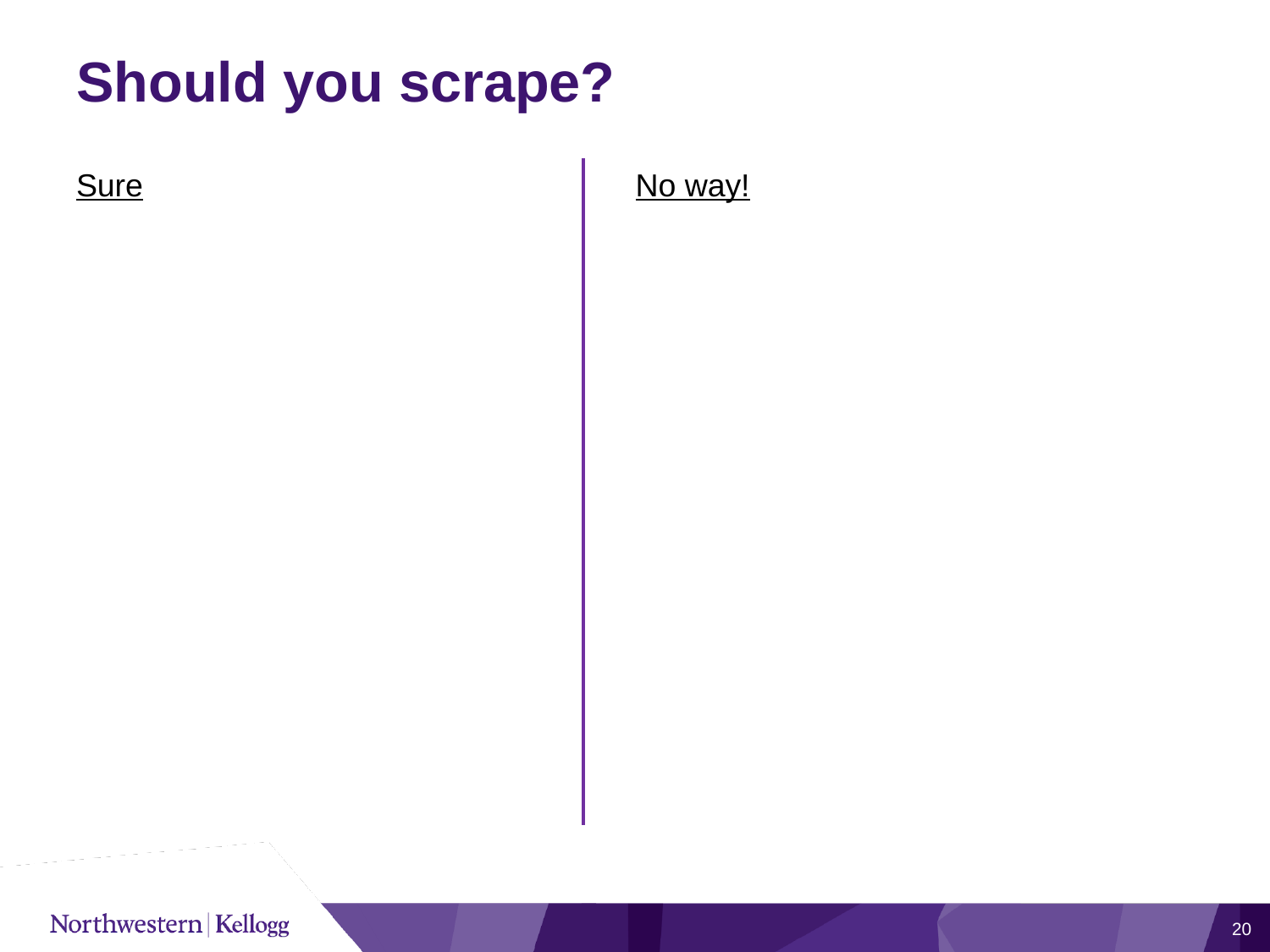

# Should you scrape?
Sure

﻿
﻿

No way!

20